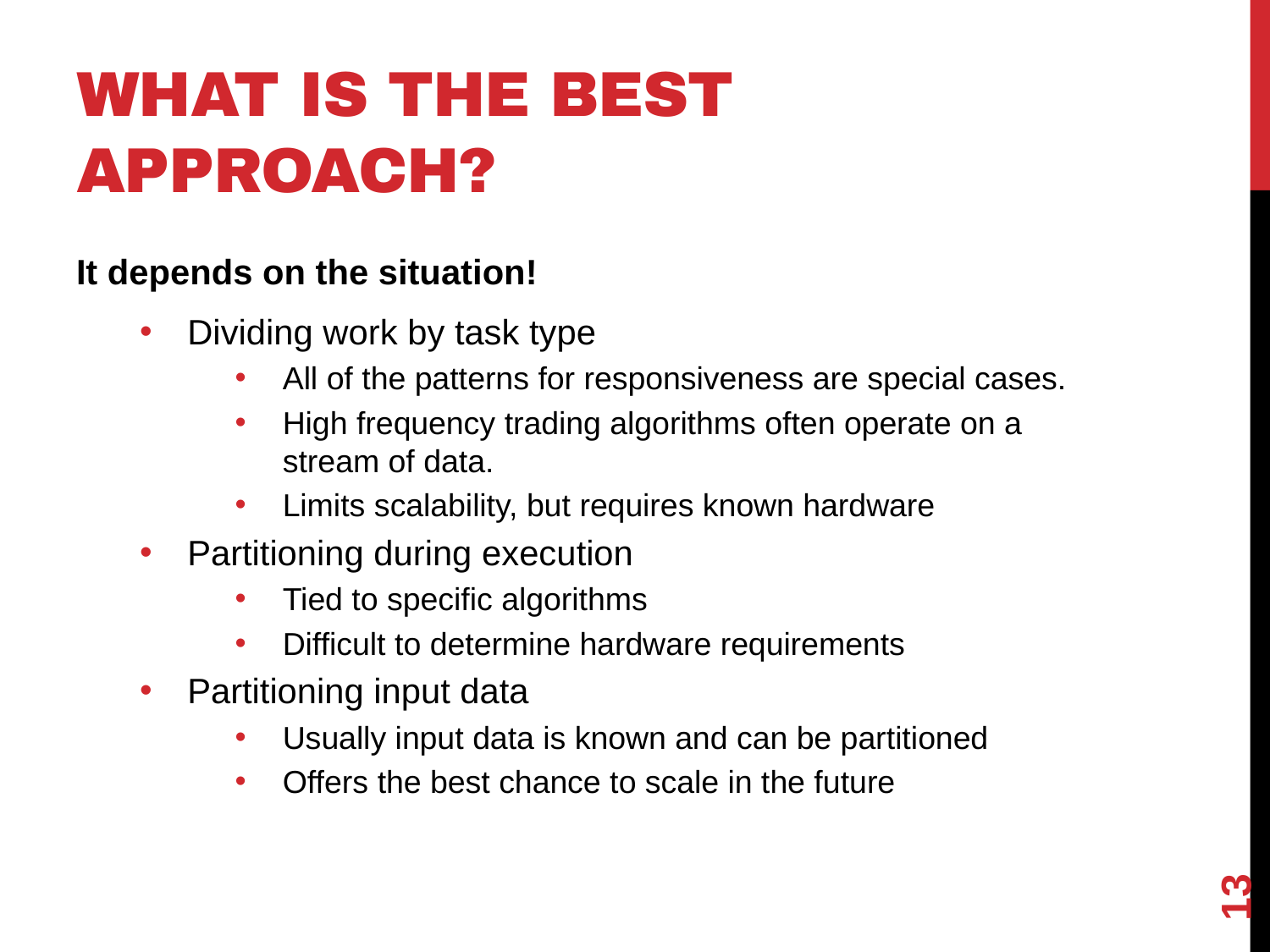

# What is the best approach?
It depends on the situation!
Dividing work by task type
All of the patterns for responsiveness are special cases.
High frequency trading algorithms often operate on a stream of data.
Limits scalability, but requires known hardware
Partitioning during execution
Tied to specific algorithms
Difficult to determine hardware requirements
Partitioning input data
Usually input data is known and can be partitioned
Offers the best chance to scale in the future
13